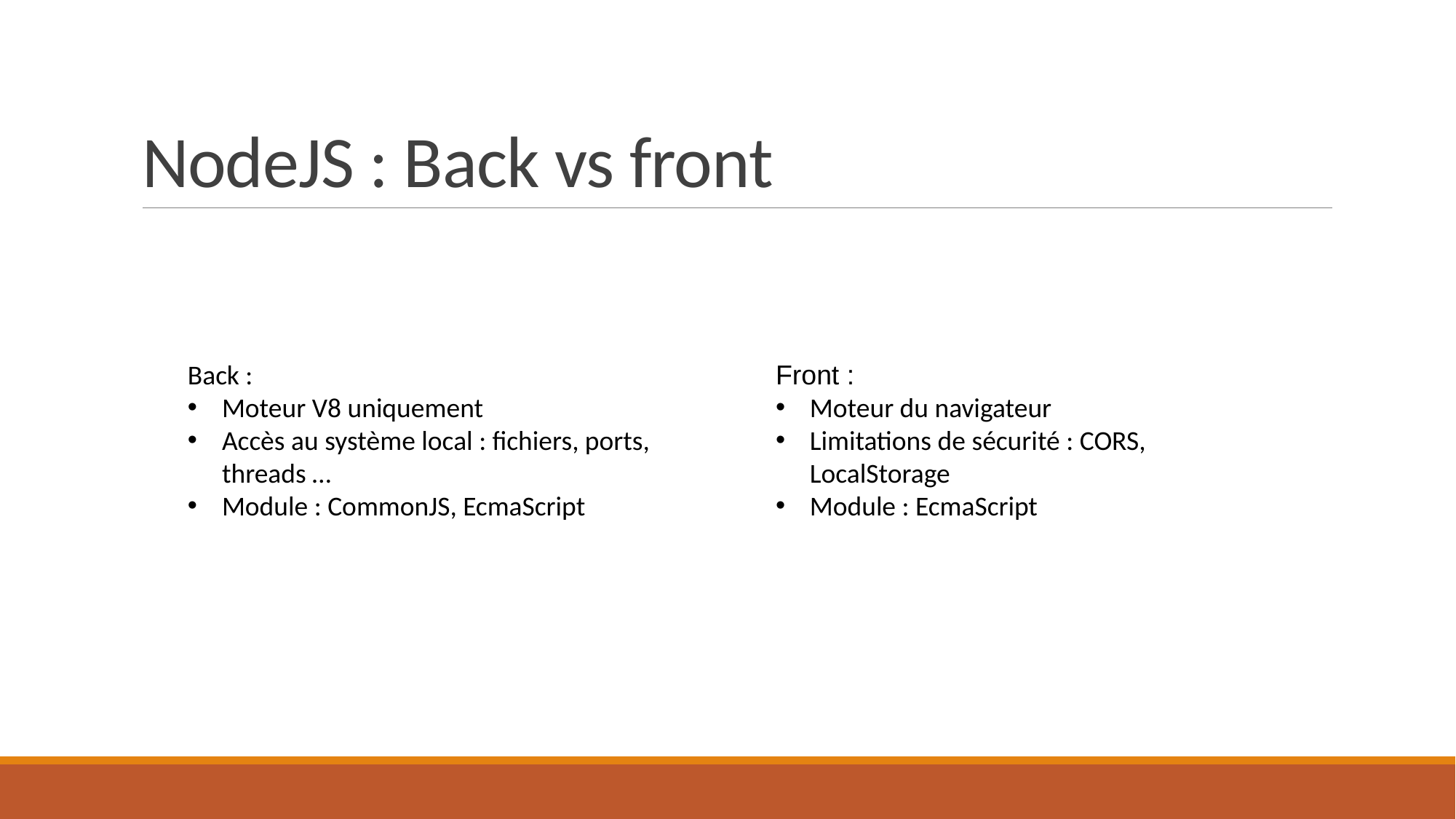

# NodeJS : Back vs front

Back :
Moteur V8 uniquement
Accès au système local : fichiers, ports, threads …
Module : CommonJS, EcmaScript
Front :
Moteur du navigateur
Limitations de sécurité : CORS, LocalStorage
Module : EcmaScript